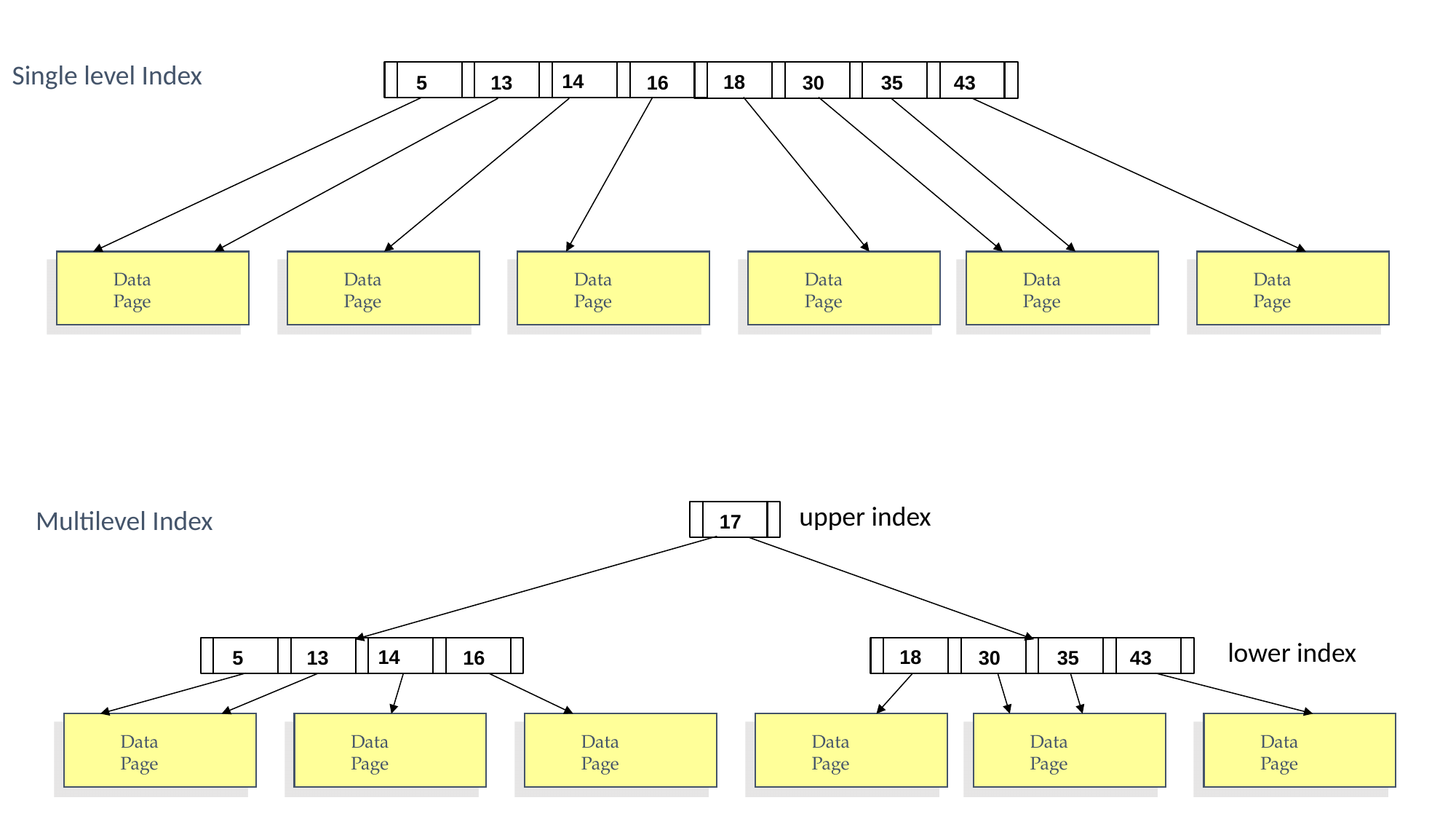

Single level Index

14
18
5
13
16
30
35
43

Data
Page
Data
Page
Data
Page
Data
Page
Data
Page
Data
Page
upper index
Multilevel Index

17

14
18
5
13
16
30
35
43

Data
Page
Data
Page
Data
Page
Data
Page
Data
Page
Data
Page
lower index